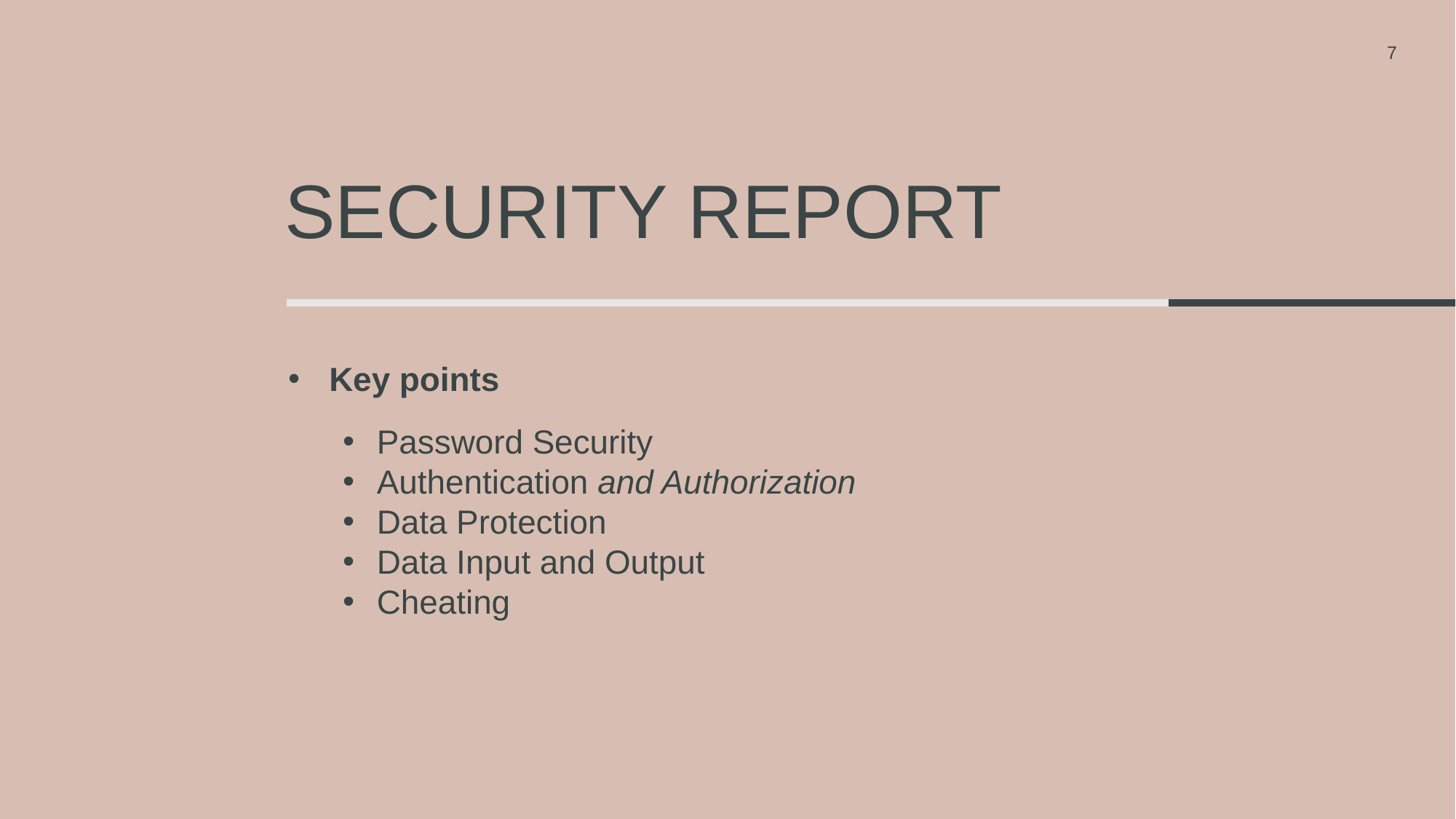

7
# Security Report
Key points
Password Security
Authentication and Authorization
Data Protection
Data Input and Output
Cheating